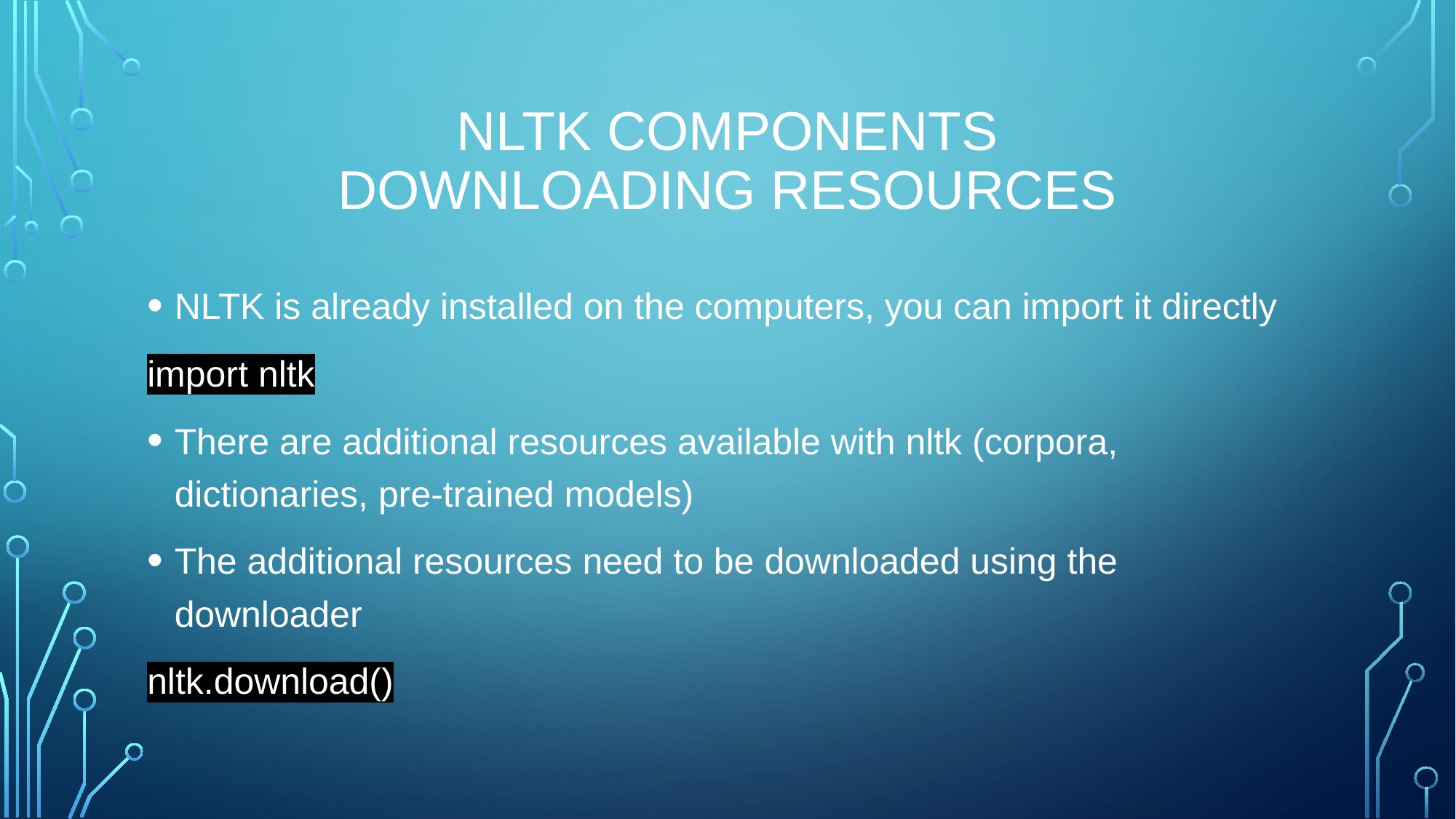

# NLTK Components Downloading resources
NLTK is already installed on the computers, you can import it directly
import nltk
There are additional resources available with nltk (corpora, dictionaries, pre-trained models)
The additional resources need to be downloaded using the downloader
nltk.download()